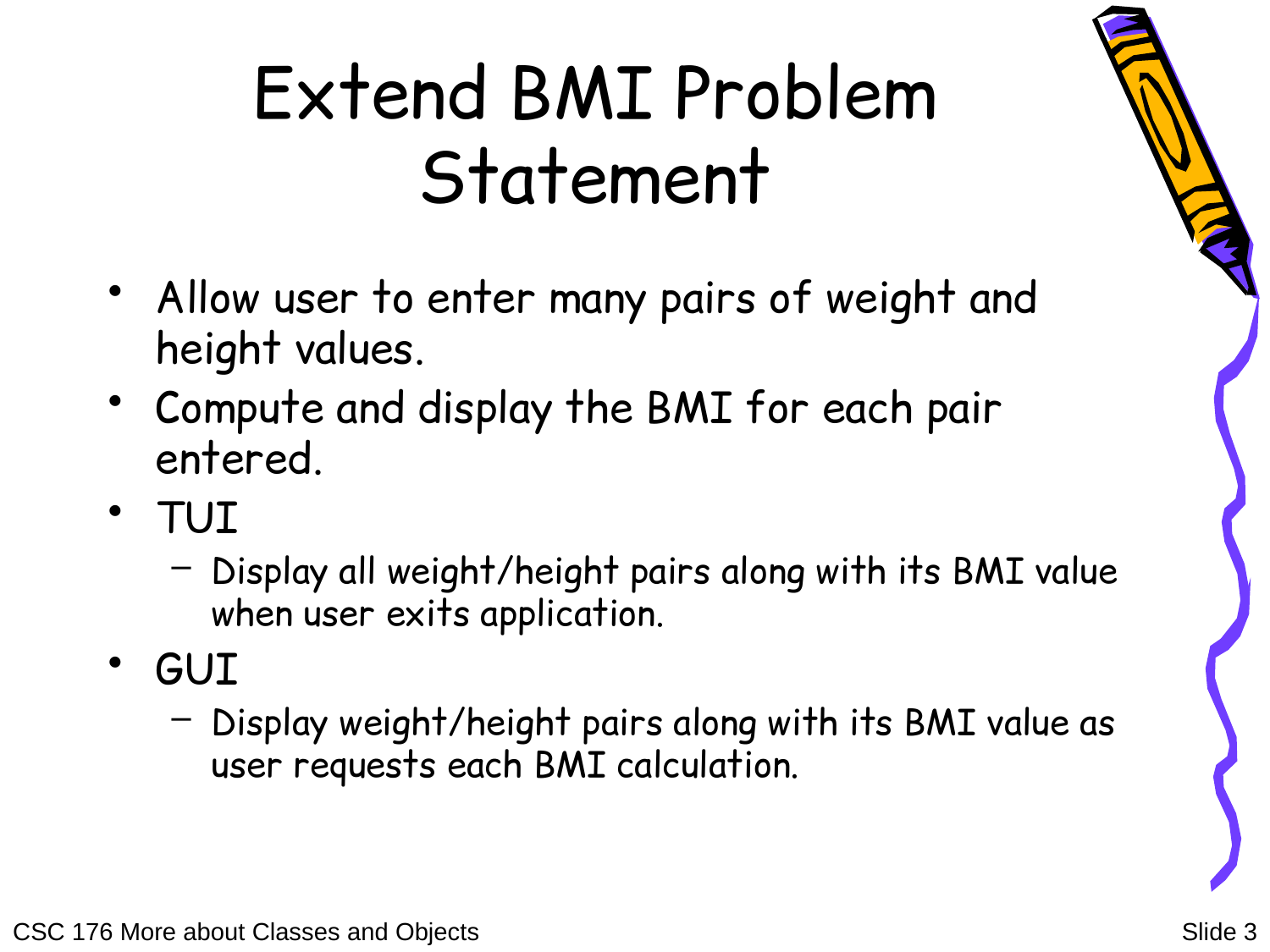

# Extend BMI Problem Statement
Allow user to enter many pairs of weight and height values.
Compute and display the BMI for each pair entered.
TUI
Display all weight/height pairs along with its BMI value when user exits application.
GUI
Display weight/height pairs along with its BMI value as user requests each BMI calculation.